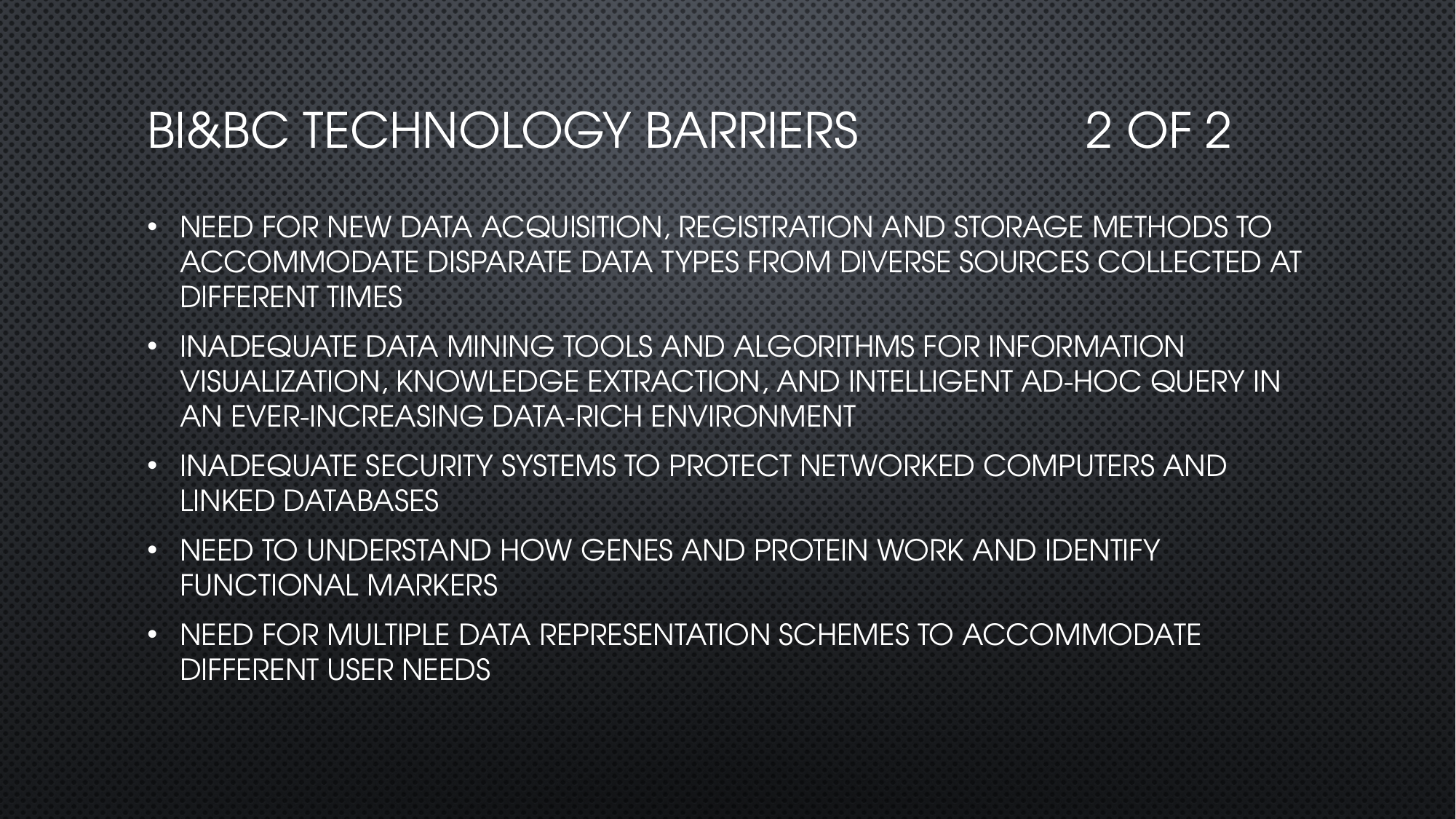

# BI&BC Technology Barriers                 2 of 2
Need for new data acquisition, registration and storage methods to accommodate disparate data types from diverse sources collected at different times
Inadequate data mining tools and algorithms for information visualization, knowledge extraction, and intelligent ad-hoc query in an ever-increasing data-rich environment
Inadequate security systems to protect networked computers and linked databases
Need to understand how genes and protein work and identify functional markers
Need for multiple data representation schemes to accommodate different user needs